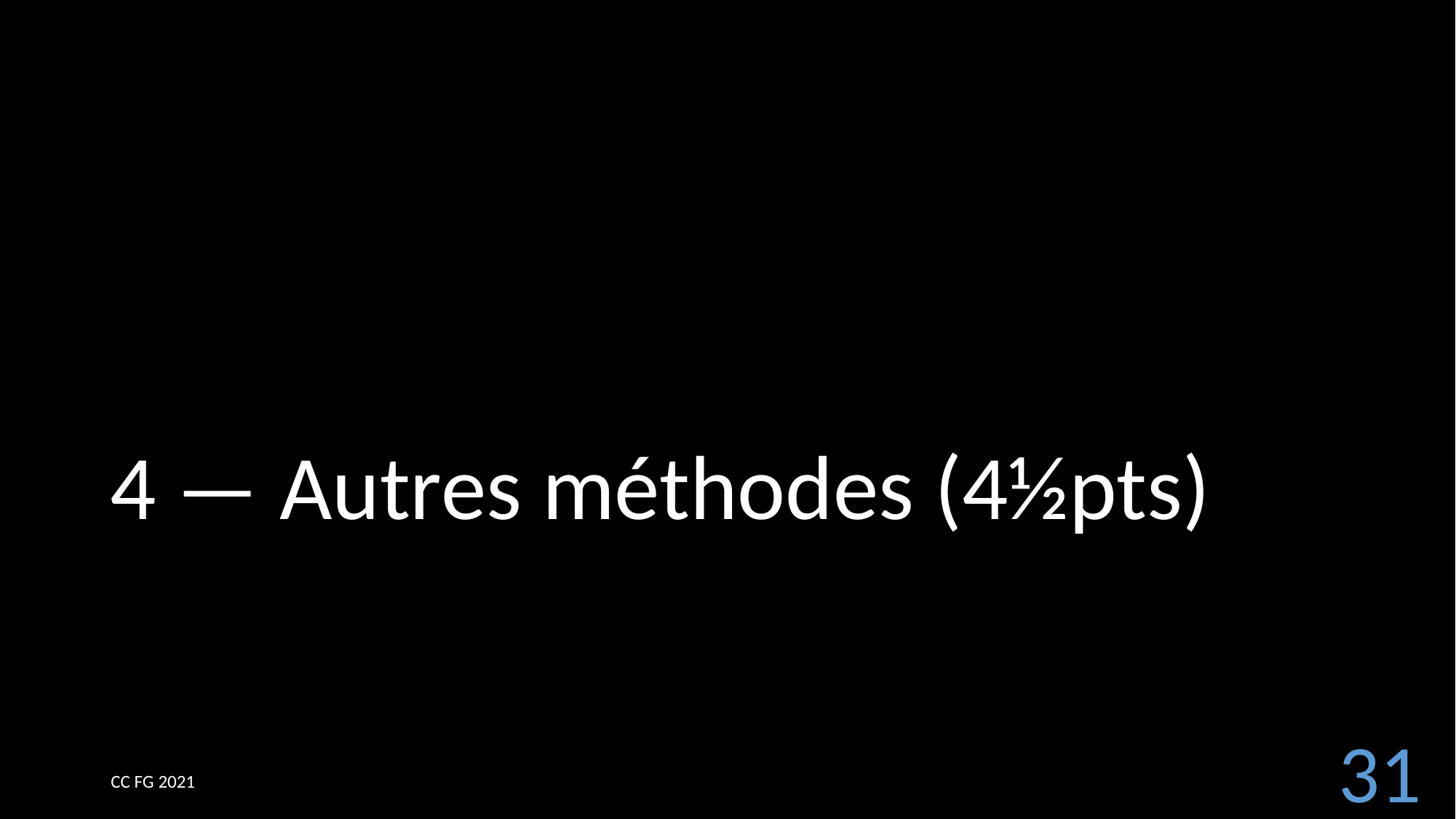

# 4 — Autres méthodes (4½pts)

31
CC FG 2021